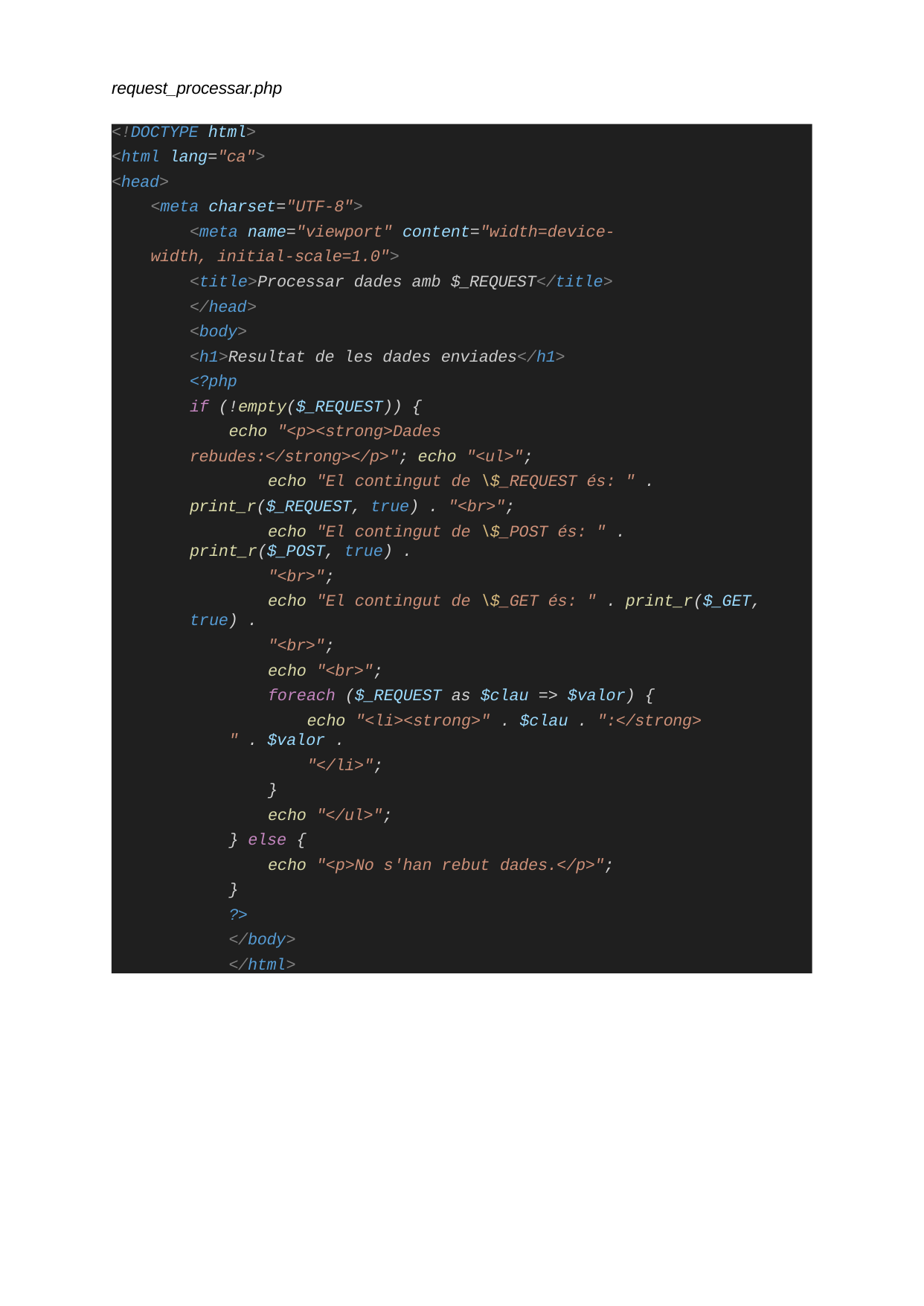

request_processar.php
<!DOCTYPE html>
<html lang="ca">
<head>
<meta charset="UTF-8">
<meta name="viewport" content="width=device-width, initial-scale=1.0">
<title>Processar dades amb $_REQUEST</title>
</head>
<body>
<h1>Resultat de les dades enviades</h1>
<?php
if (!empty($_REQUEST)) {
echo "<p><strong>Dades rebudes:</strong></p>"; echo "<ul>";
echo "El contingut de \$_REQUEST és: " . print_r($_REQUEST, true) . "<br>";
echo "El contingut de \$_POST és: " . print_r($_POST, true) .
"<br>";
echo "El contingut de \$_GET és: " . print_r($_GET, true) .
"<br>";
echo "<br>";
foreach ($_REQUEST as $clau => $valor) {
echo "<li><strong>" . $clau . ":</strong>	" . $valor .
"</li>";
}
echo "</ul>";
} else {
echo "<p>No s'han rebut dades.</p>";
}
?>
</body>
</html>